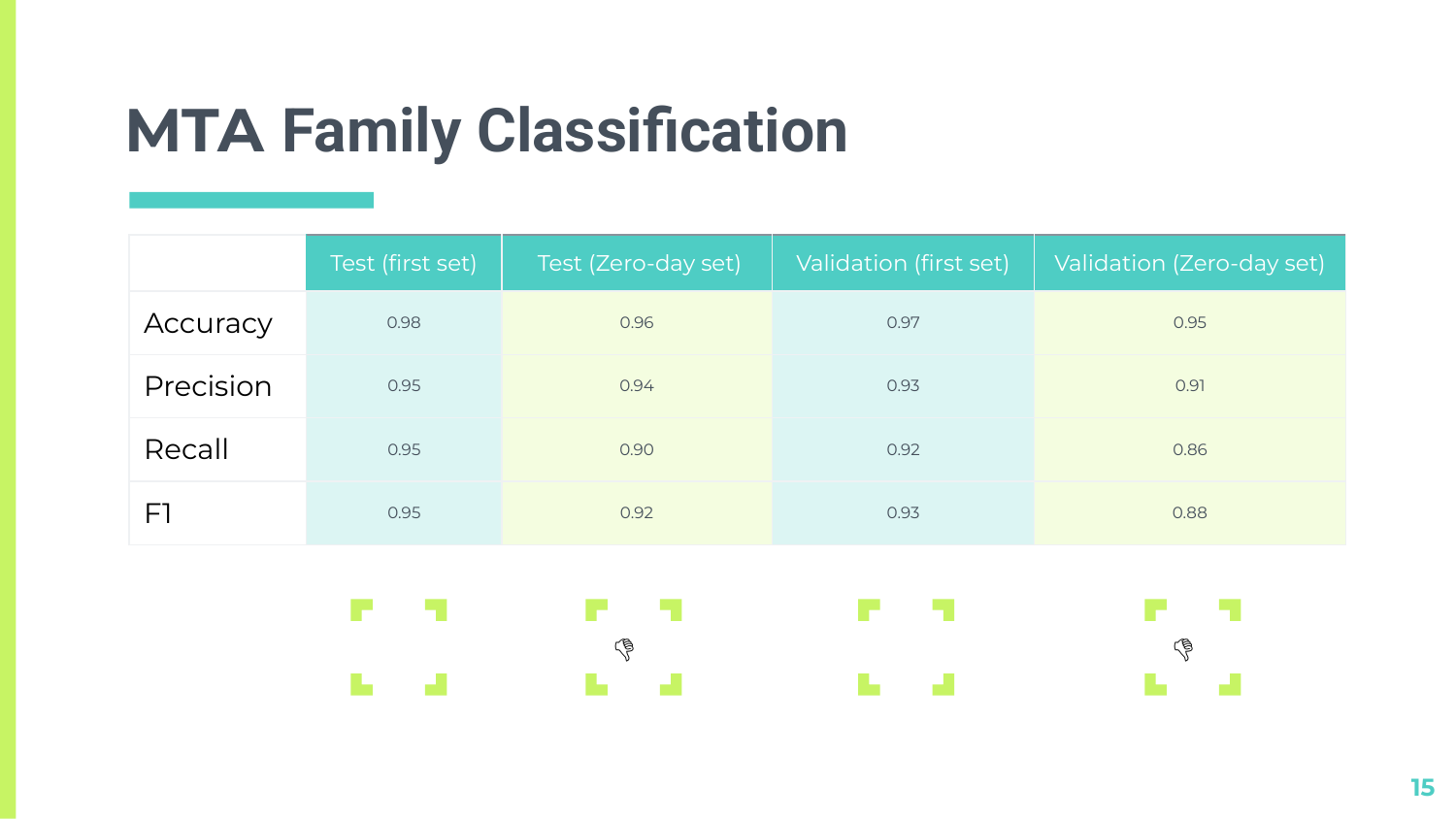

# MTA Family Classification
|  | Test (first set) | Test (Zero-day set) | Validation (first set) | Validation (Zero-day set) |
| --- | --- | --- | --- | --- |
| Accuracy | 0.98 | 0.96 | 0.97 | 0.95 |
| Precision | 0.95 | 0.94 | 0.93 | 0.91 |
| Recall | 0.95 | 0.90 | 0.92 | 0.86 |
| F1 | 0.95 | 0.92 | 0.93 | 0.88 |

😒
👎
😒
👎
15